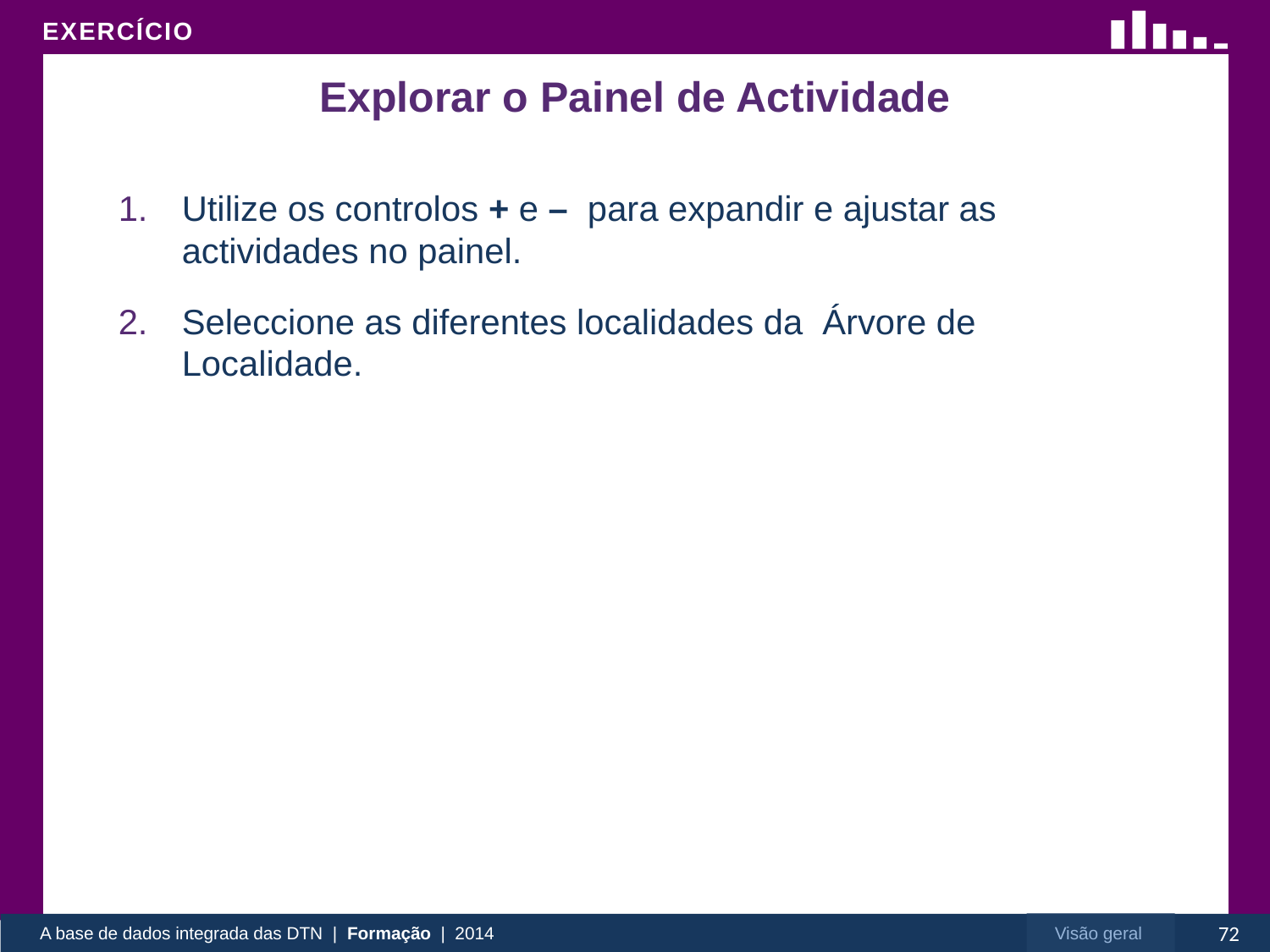

# Explorar o Painel de Actividade
Utilize os controlos + e –  para expandir e ajustar as actividades no painel.
Seleccione as diferentes localidades da  Árvore de Localidade.